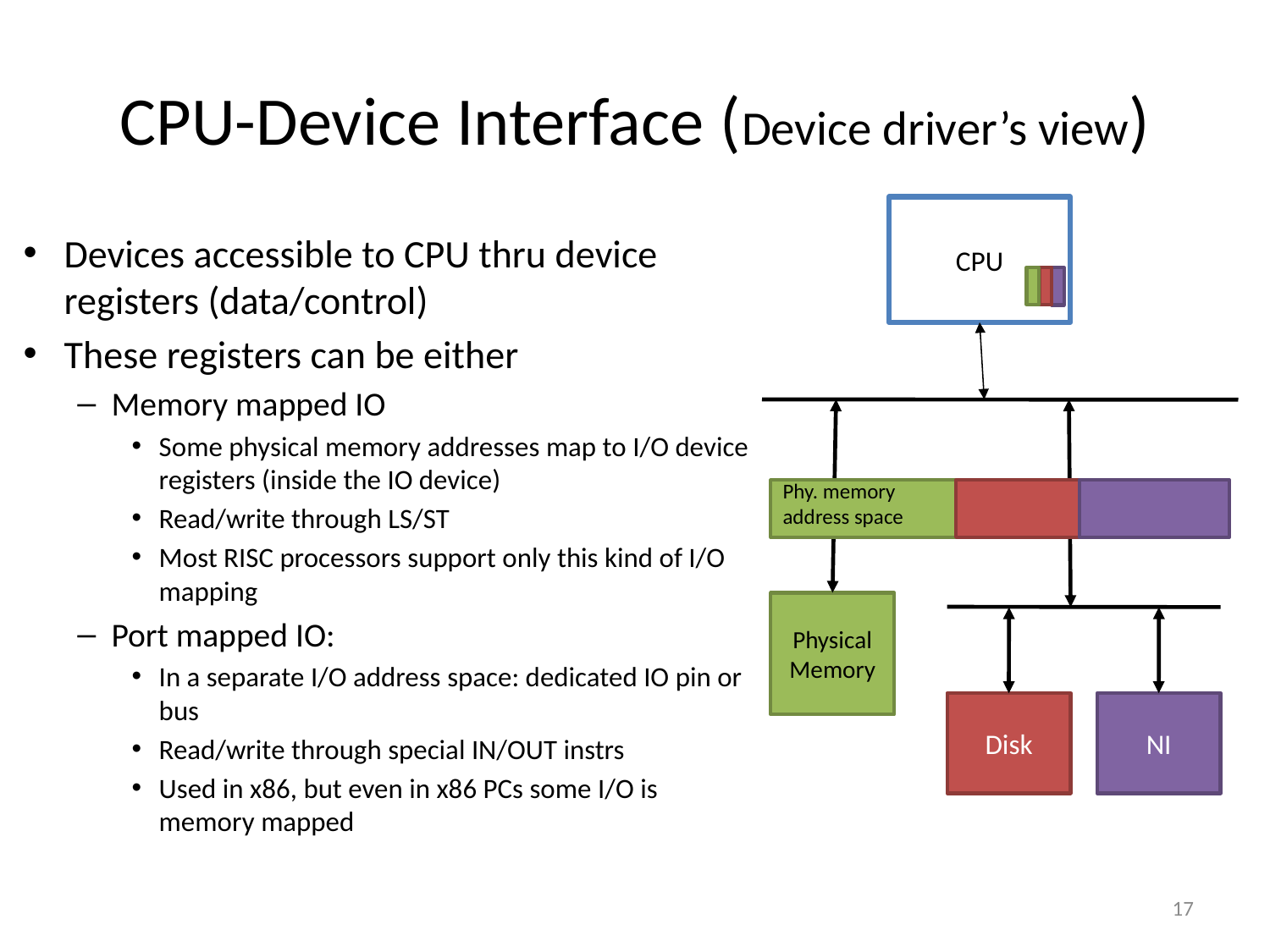

# CPU-Device Interface (Device driver’s view)
CPU

Physical Memory
Disk
NI

Phy. memory address space
Devices accessible to CPU thru device registers (data/control)
These registers can be either
Memory mapped IO
Some physical memory addresses map to I/O device registers (inside the IO device)
Read/write through LS/ST
Most RISC processors support only this kind of I/O mapping
Port mapped IO:
In a separate I/O address space: dedicated IO pin or bus
Read/write through special IN/OUT instrs
Used in x86, but even in x86 PCs some I/O is memory mapped
17